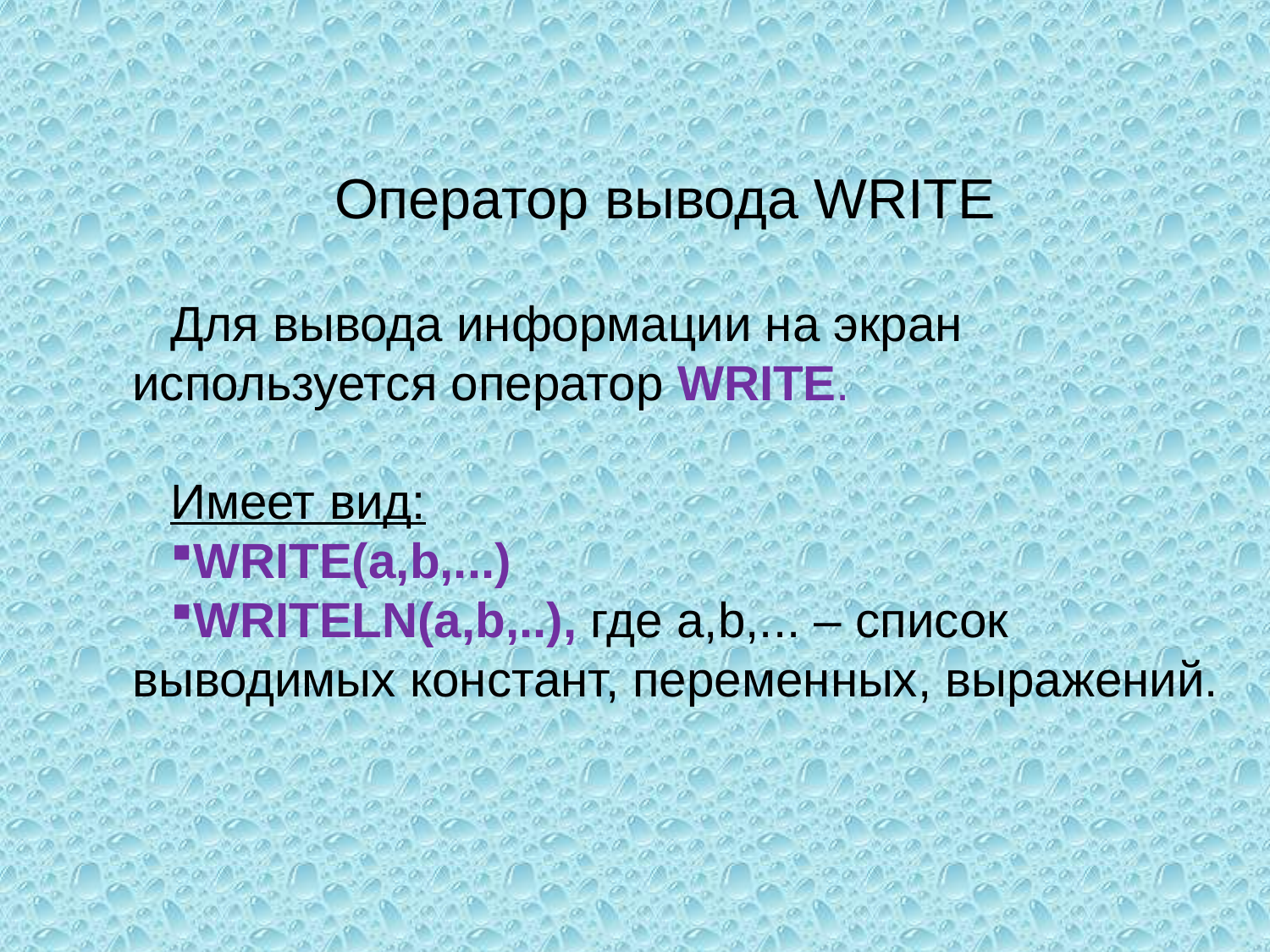

# Оператор вывода WRITE
Для вывода информации на экран используется оператор WRITE.

Имеет вид:
WRITE(а,b,...)
WRITELN(а,b,..), где а,b,... – список выводимых констант, переменных, выражений.